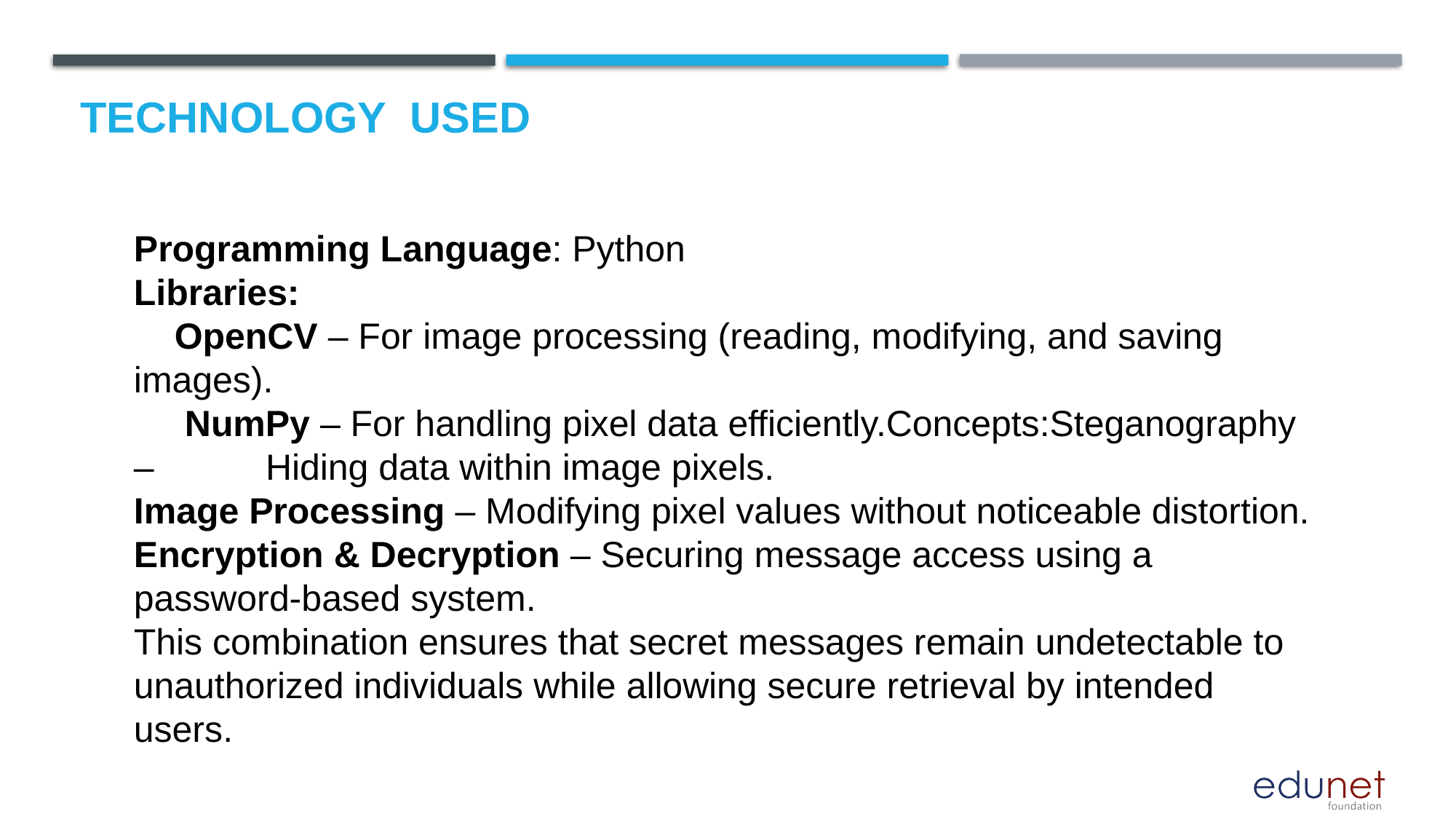

# Technology  used
Programming Language: Python
Libraries:
    OpenCV – For image processing (reading, modifying, and saving images).
     NumPy – For handling pixel data efficiently.Concepts:Steganography –           Hiding data within image pixels.
Image Processing – Modifying pixel values without noticeable distortion.
Encryption & Decryption – Securing message access using a password-based system.
This combination ensures that secret messages remain undetectable to unauthorized individuals while allowing secure retrieval by intended users.